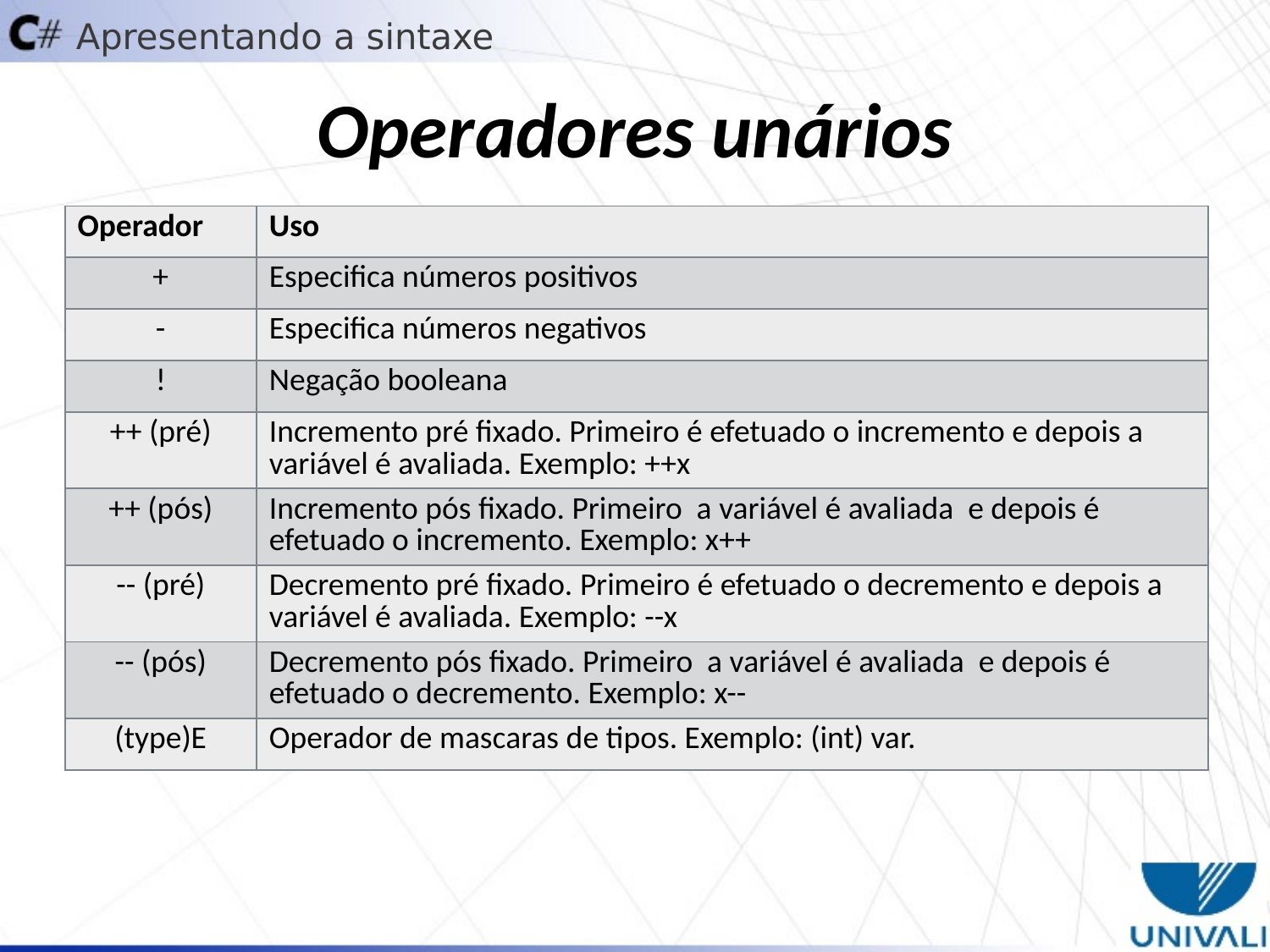

Apresentando a sintaxe
# Operadores unários
| Operador | Uso |
| --- | --- |
| + | Especifica números positivos |
| - | Especifica números negativos |
| ! | Negação booleana |
| ++ (pré) | Incremento pré fixado. Primeiro é efetuado o incremento e depois a variável é avaliada. Exemplo: ++x |
| ++ (pós) | Incremento pós fixado. Primeiro a variável é avaliada e depois é efetuado o incremento. Exemplo: x++ |
| -- (pré) | Decremento pré fixado. Primeiro é efetuado o decremento e depois a variável é avaliada. Exemplo: --x |
| -- (pós) | Decremento pós fixado. Primeiro a variável é avaliada e depois é efetuado o decremento. Exemplo: x-- |
| (type)E | Operador de mascaras de tipos. Exemplo: (int) var. |